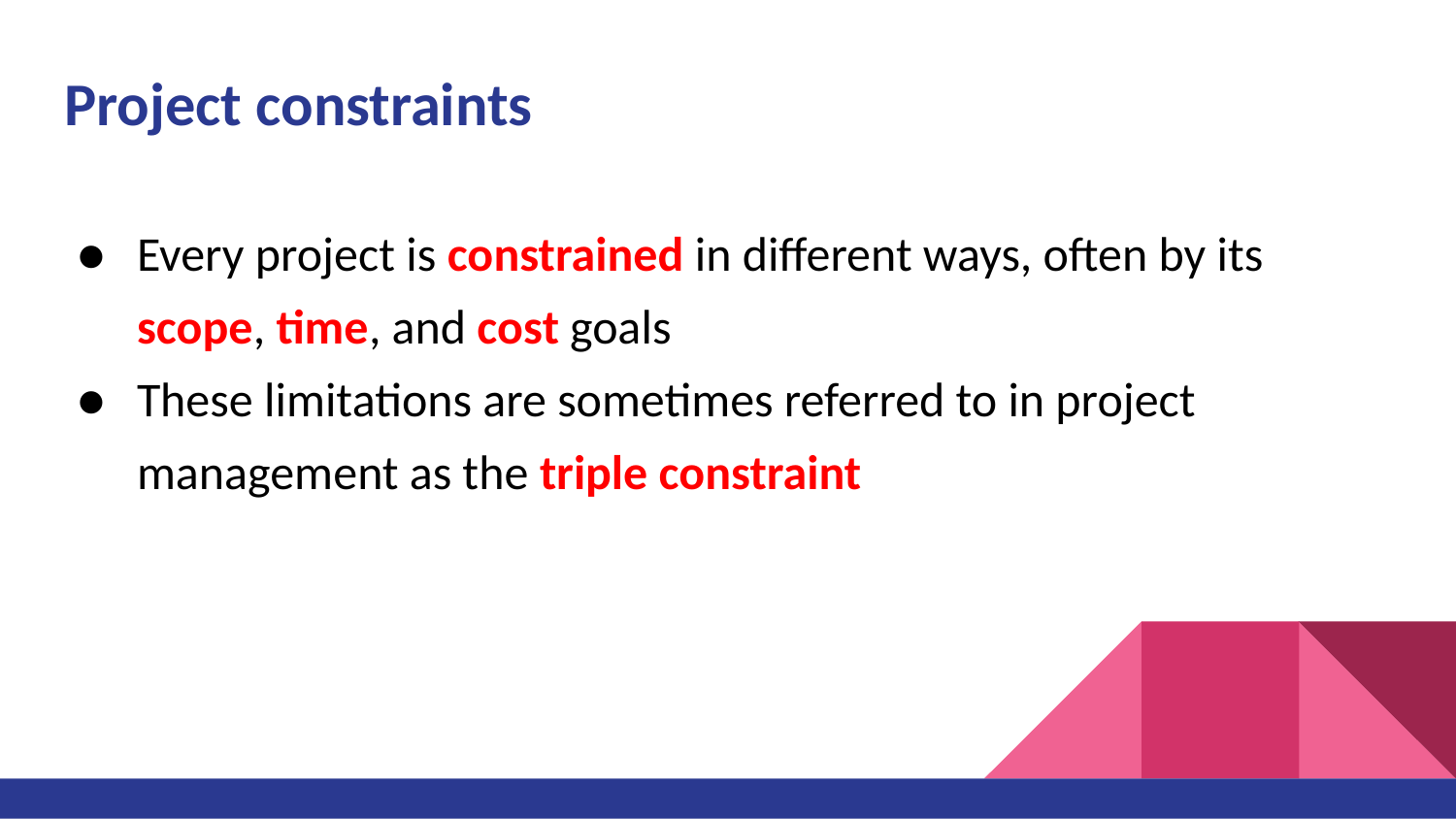

# Project constraints
Every project is constrained in different ways, often by its scope, time, and cost goals
These limitations are sometimes referred to in project management as the triple constraint